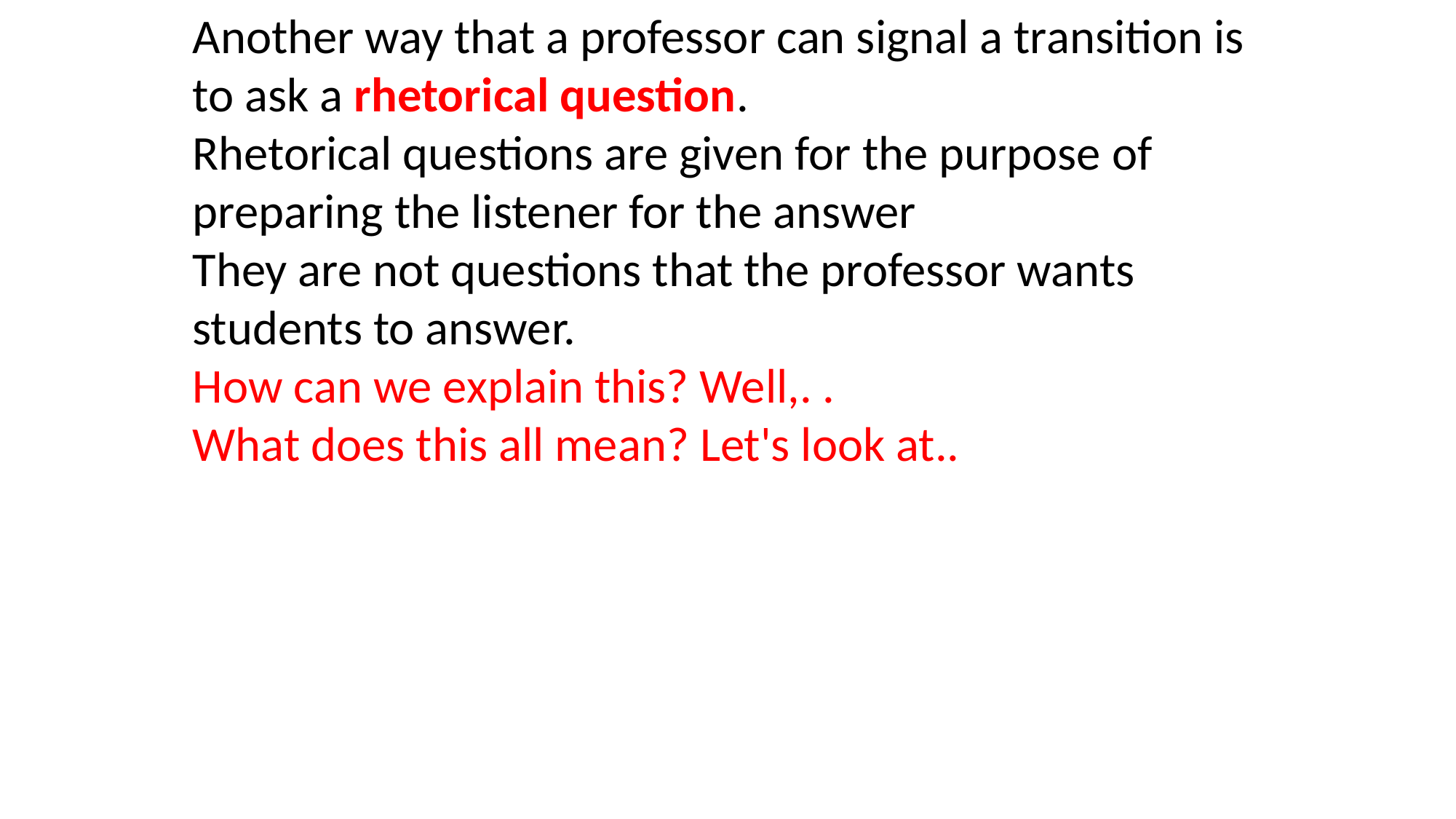

Another way that a professor can signal a transition is to ask a rhetorical question.
Rhetorical questions are given for the purpose of preparing the listener for the answer
They are not questions that the professor wants students to answer.
How can we explain this? Well,. .
What does this all mean? Let's look at..